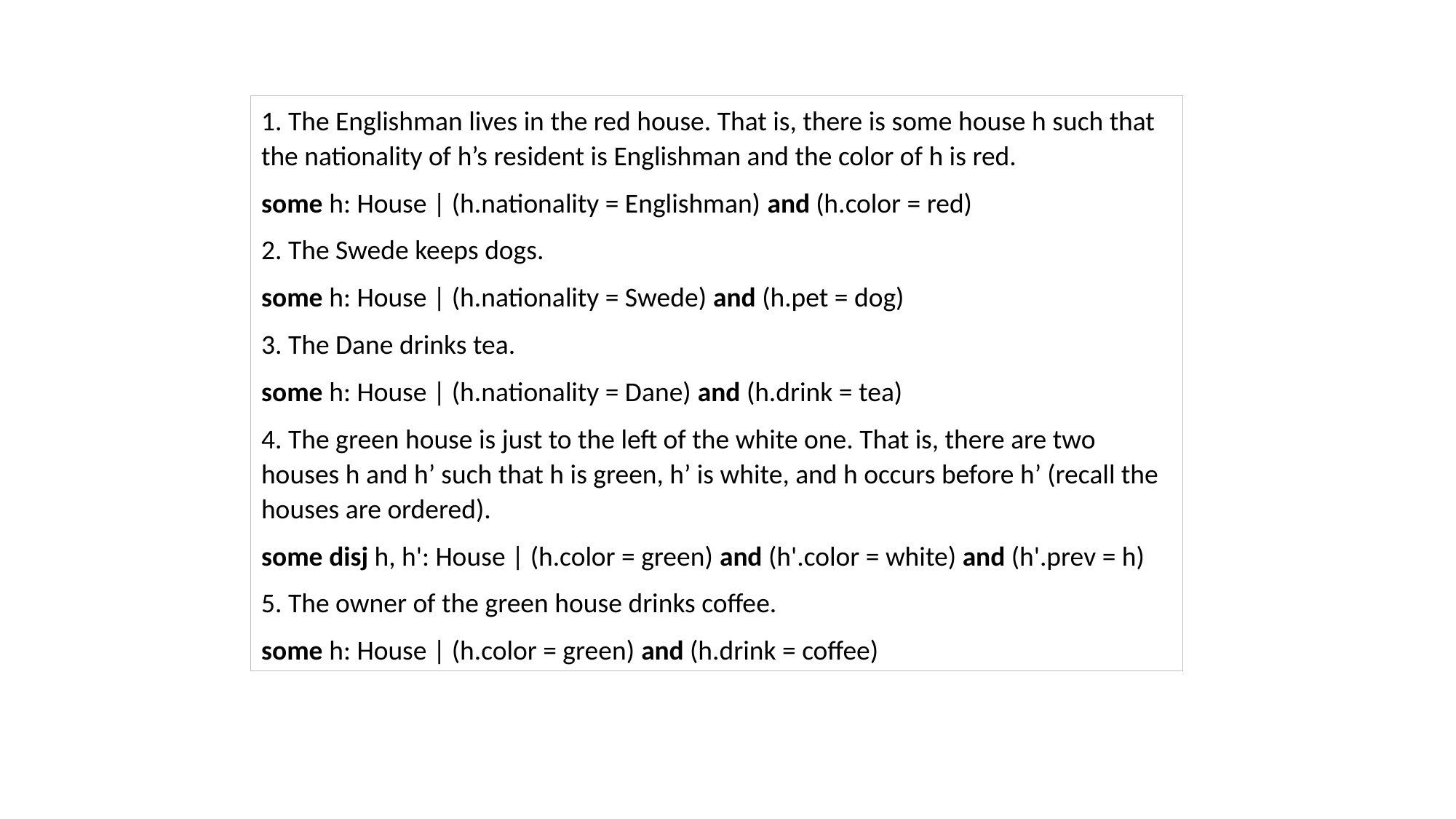

1. The Englishman lives in the red house. That is, there is some house h such that the nationality of h’s resident is Englishman and the color of h is red.
some h: House | (h.nationality = Englishman) and (h.color = red)
2. The Swede keeps dogs.
some h: House | (h.nationality = Swede) and (h.pet = dog)
3. The Dane drinks tea.
some h: House | (h.nationality = Dane) and (h.drink = tea)
4. The green house is just to the left of the white one. That is, there are two houses h and h’ such that h is green, h’ is white, and h occurs before h’ (recall the houses are ordered).
some disj h, h': House | (h.color = green) and (h'.color = white) and (h'.prev = h)
5. The owner of the green house drinks coffee.
some h: House | (h.color = green) and (h.drink = coffee)